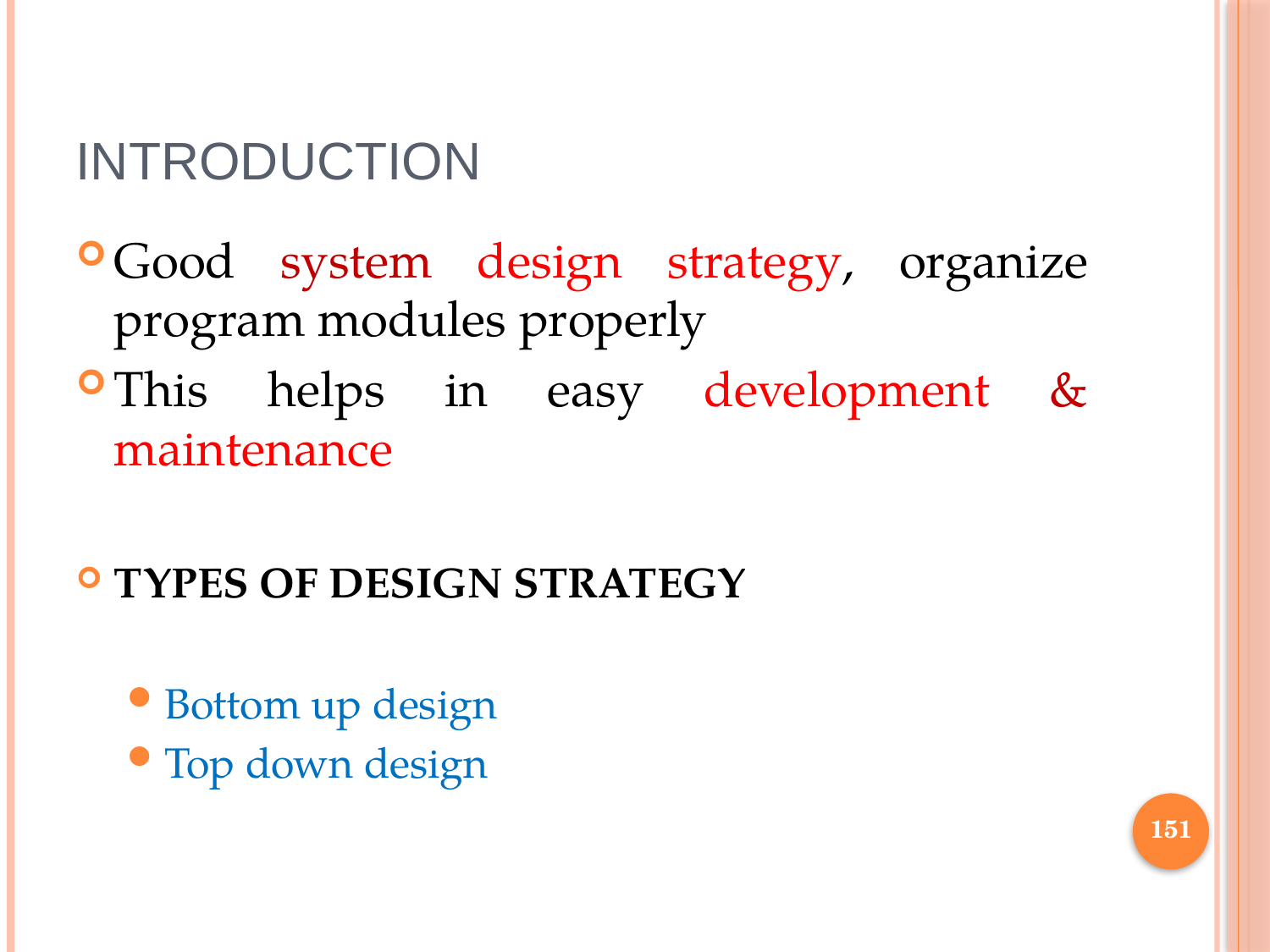

# Introduction
Good system design strategy, organize program modules properly
This helps in easy development & maintenance

TYPES OF DESIGN STRATEGY

Bottom up design
Top down design

151